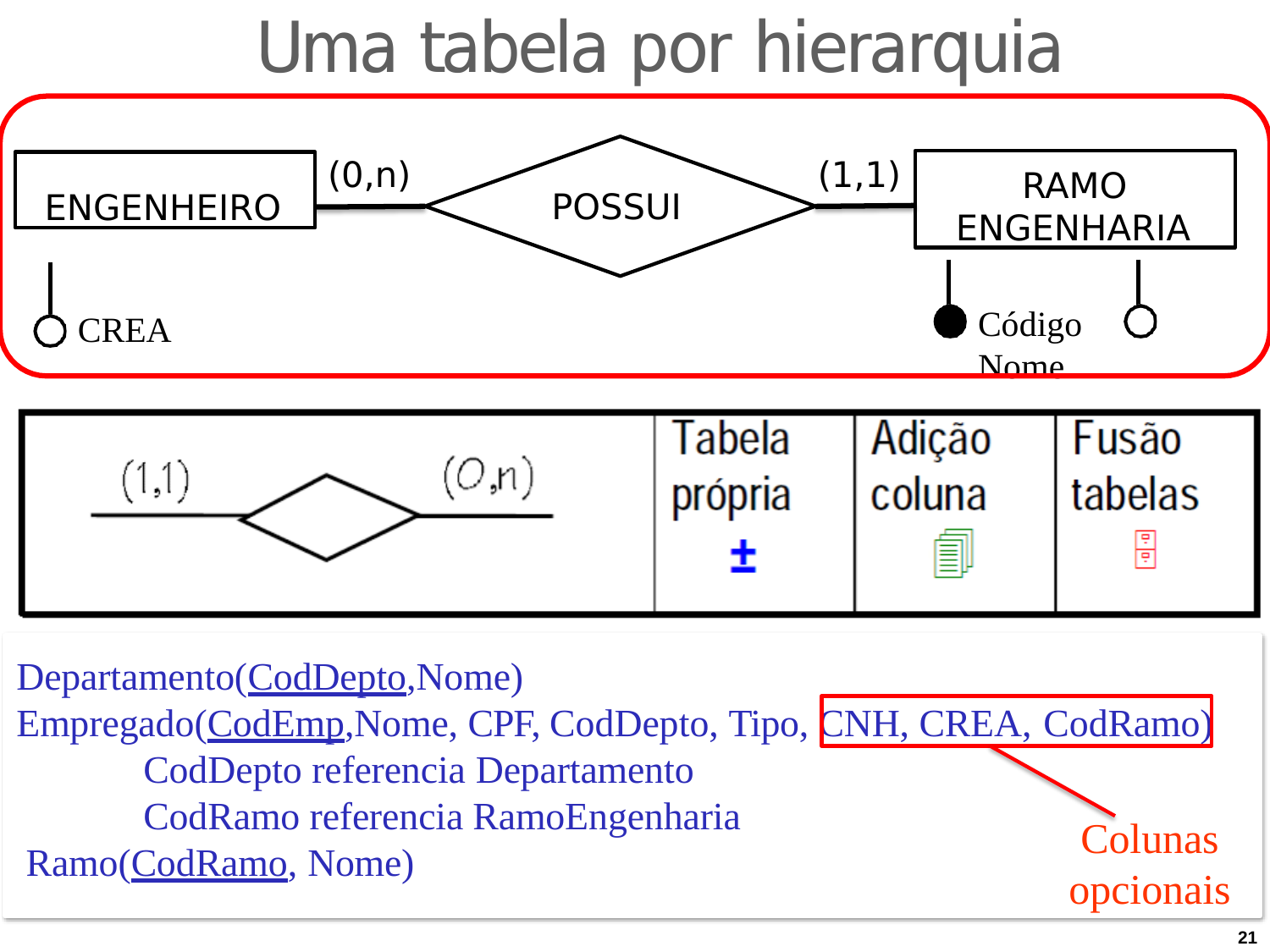

# Uma tabela por hierarquia

(0,n)
(1,1)

RAMO  ENGENHARIA

ENGENHEIRO
POSSUI

Código	Nome

CREA

Departamento(CodDepto,Nome)
Empregado(CodEmp,Nome, CPF, CodDepto, Tipo, CNH, CREA, CodRamo)
CodDepto referencia Departamento

CodRamo referencia RamoEngenharia  Ramo(CodRamo, Nome)
Colunas  opcionais
21